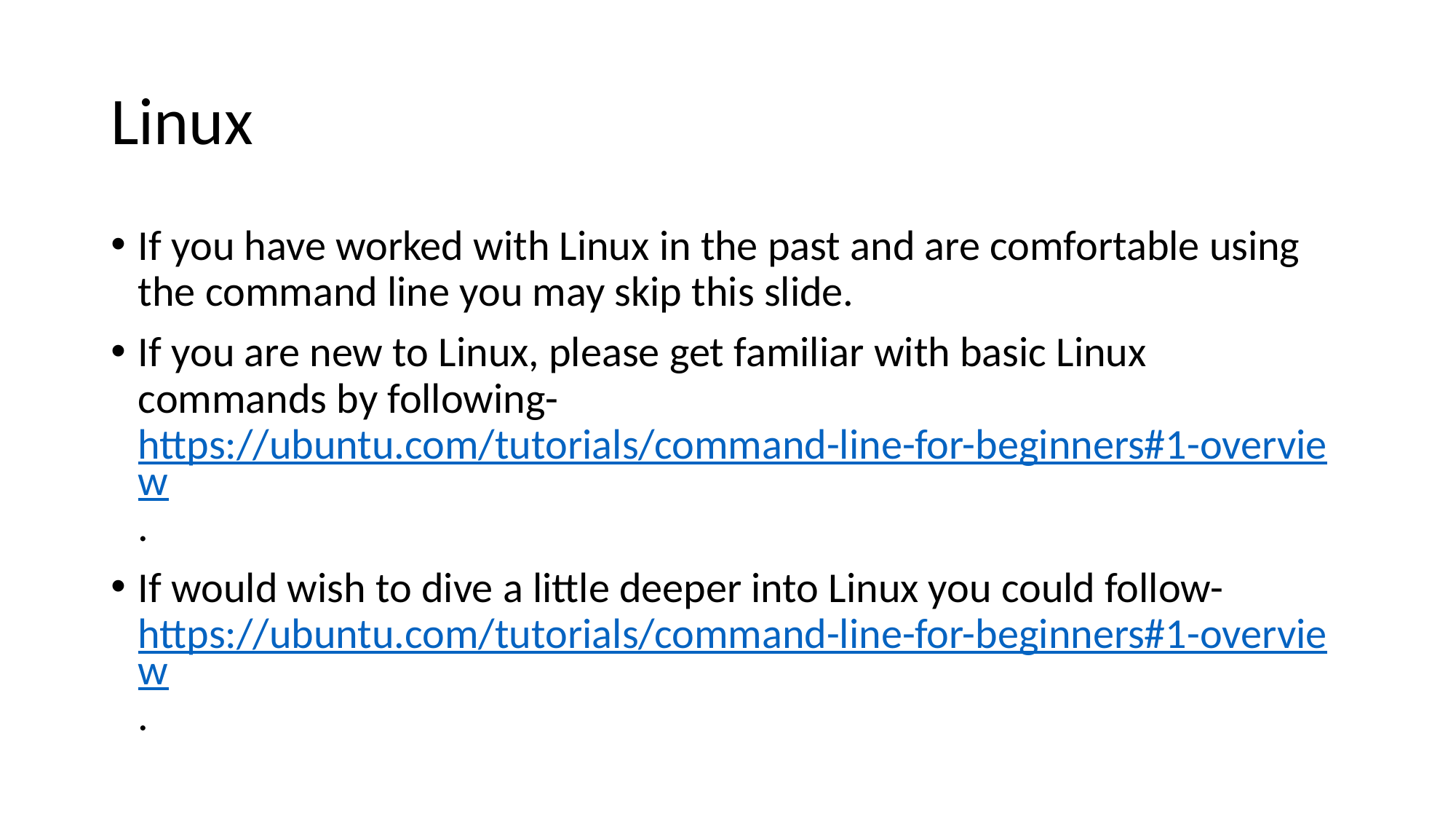

# Linux
If you have worked with Linux in the past and are comfortable using the command line you may skip this slide.
If you are new to Linux, please get familiar with basic Linux commands by following- https://ubuntu.com/tutorials/command-line-for-beginners#1-overview.
If would wish to dive a little deeper into Linux you could follow- https://ubuntu.com/tutorials/command-line-for-beginners#1-overview.